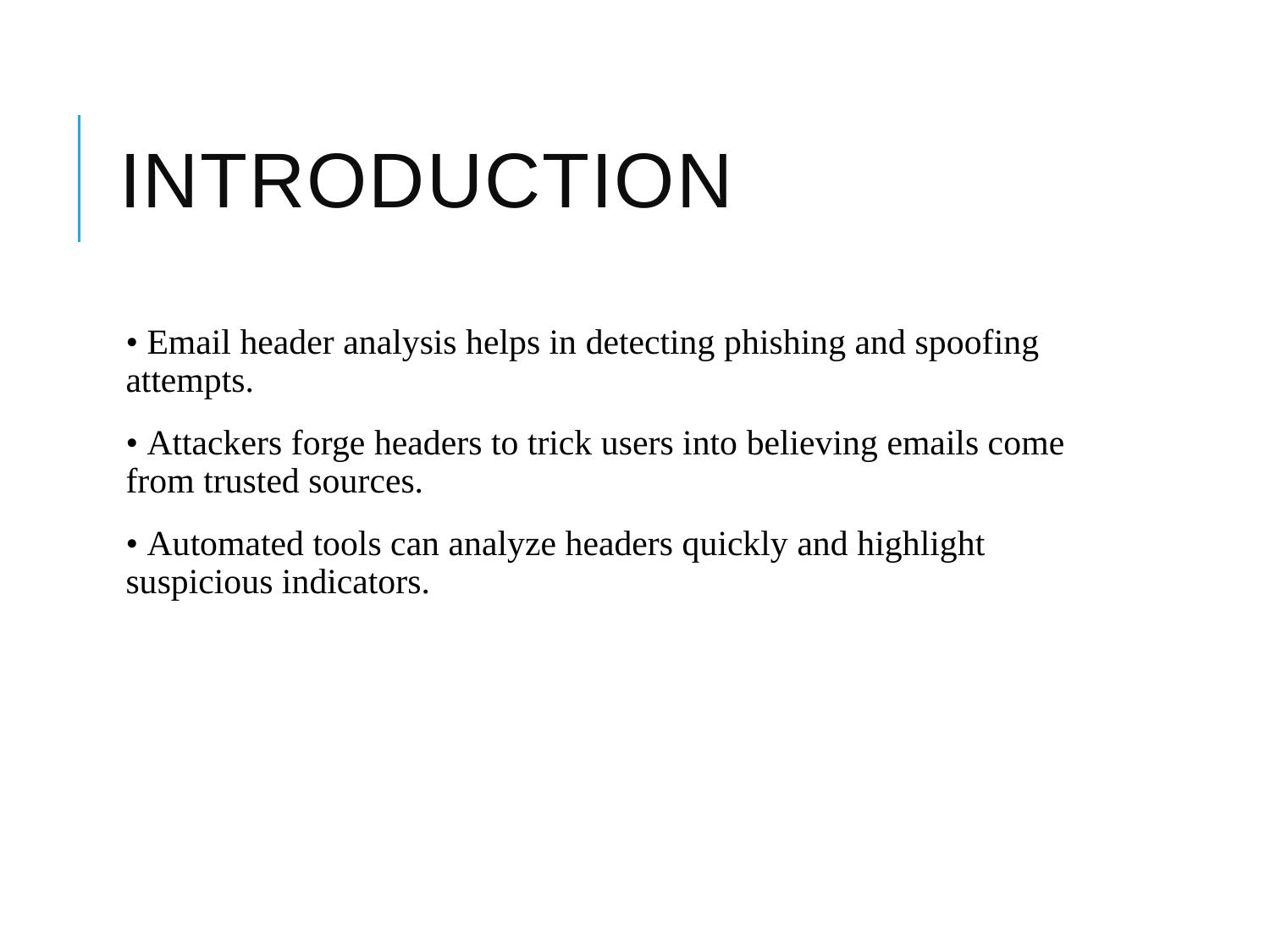

# Introduction
• Email header analysis helps in detecting phishing and spoofing attempts.
• Attackers forge headers to trick users into believing emails come from trusted sources.
• Automated tools can analyze headers quickly and highlight suspicious indicators.